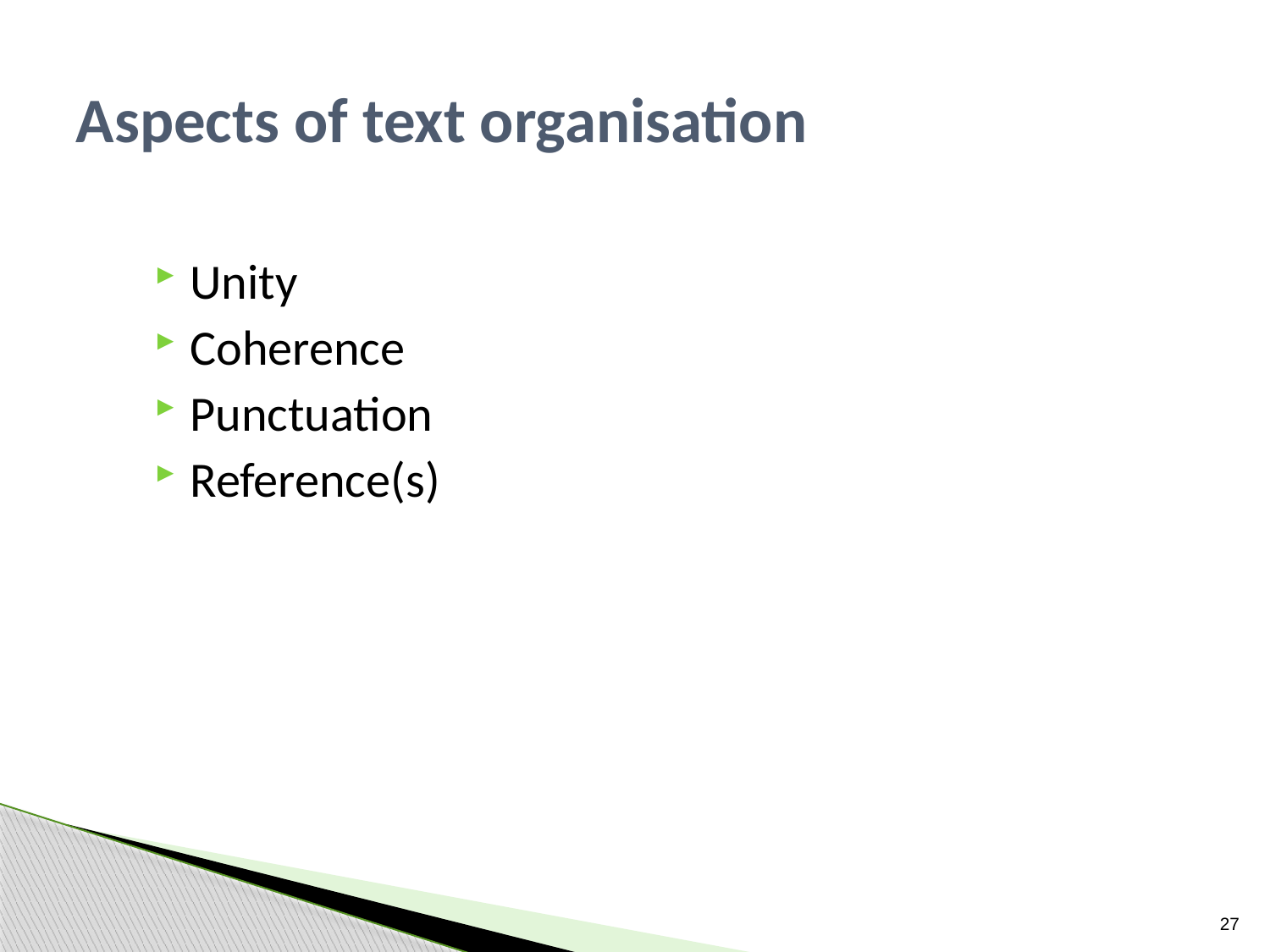

# Aspects of text organisation
Unity
Coherence
Punctuation
Reference(s)

27